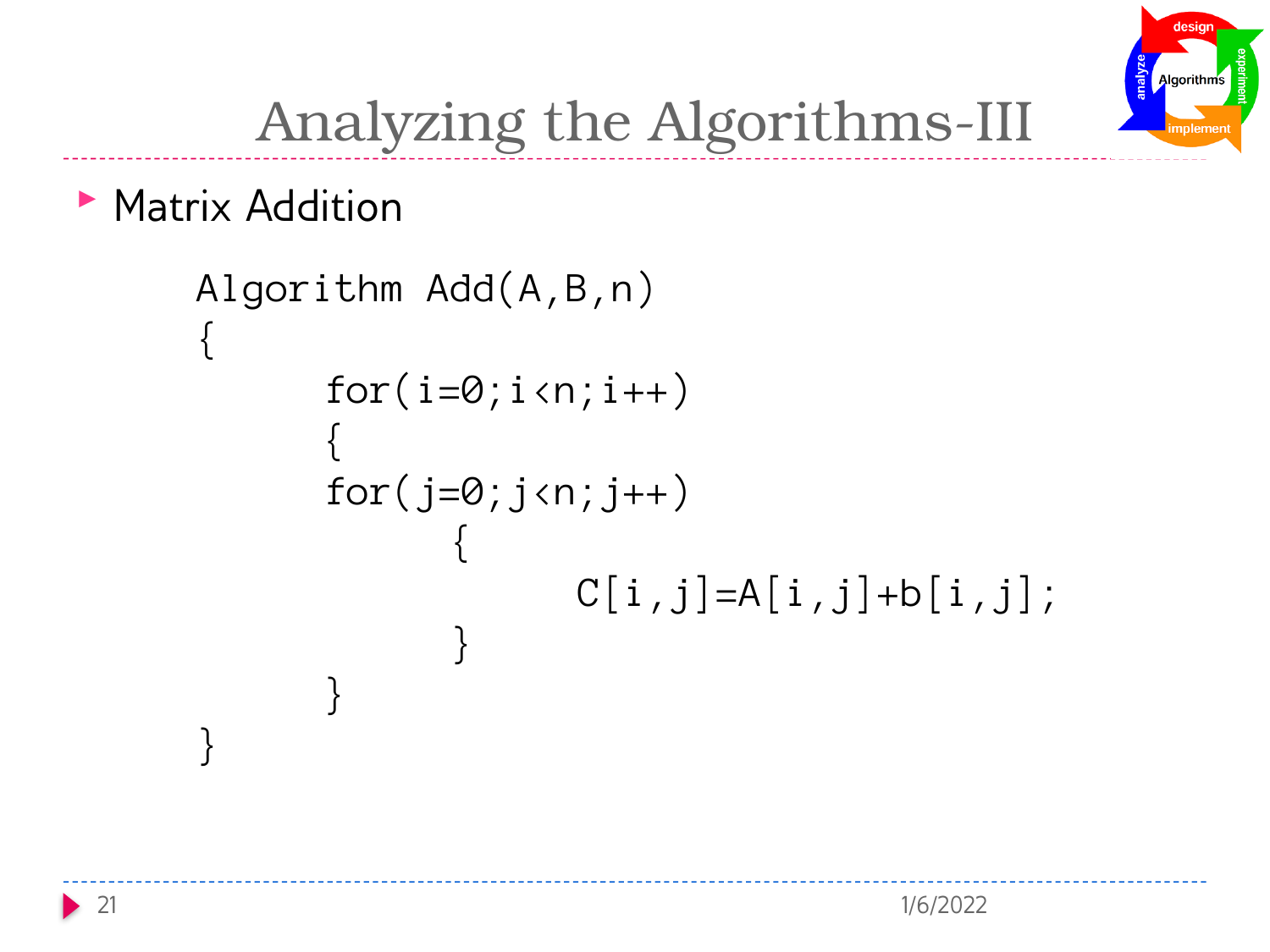

# Analyzing the Algorithms-III
Matrix Addition
Algorithm Add(A,B,n)
{
	for(i=0;i<n;i++)
	{						for(j=0;j<n;j++)
		{
			C[i,j]=A[i,j]+b[i,j];
		}
	}
}

21
1/6/2022